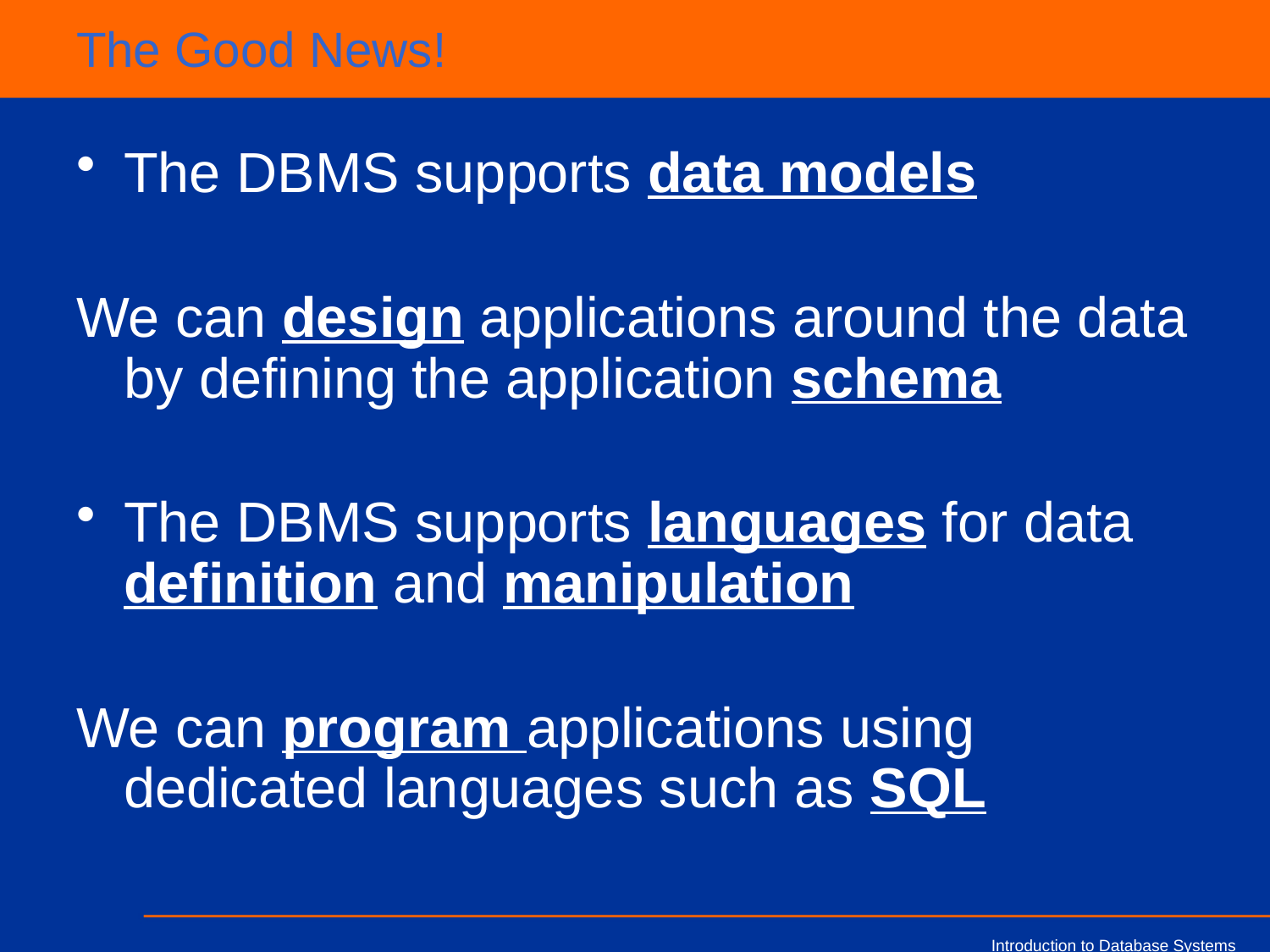

# The Good News!
The DBMS supports data models

We can design applications around the data by defining the application schema

The DBMS supports languages for data definition and manipulation

We can program applications using dedicated languages such as SQL
Introduction to Database Systems